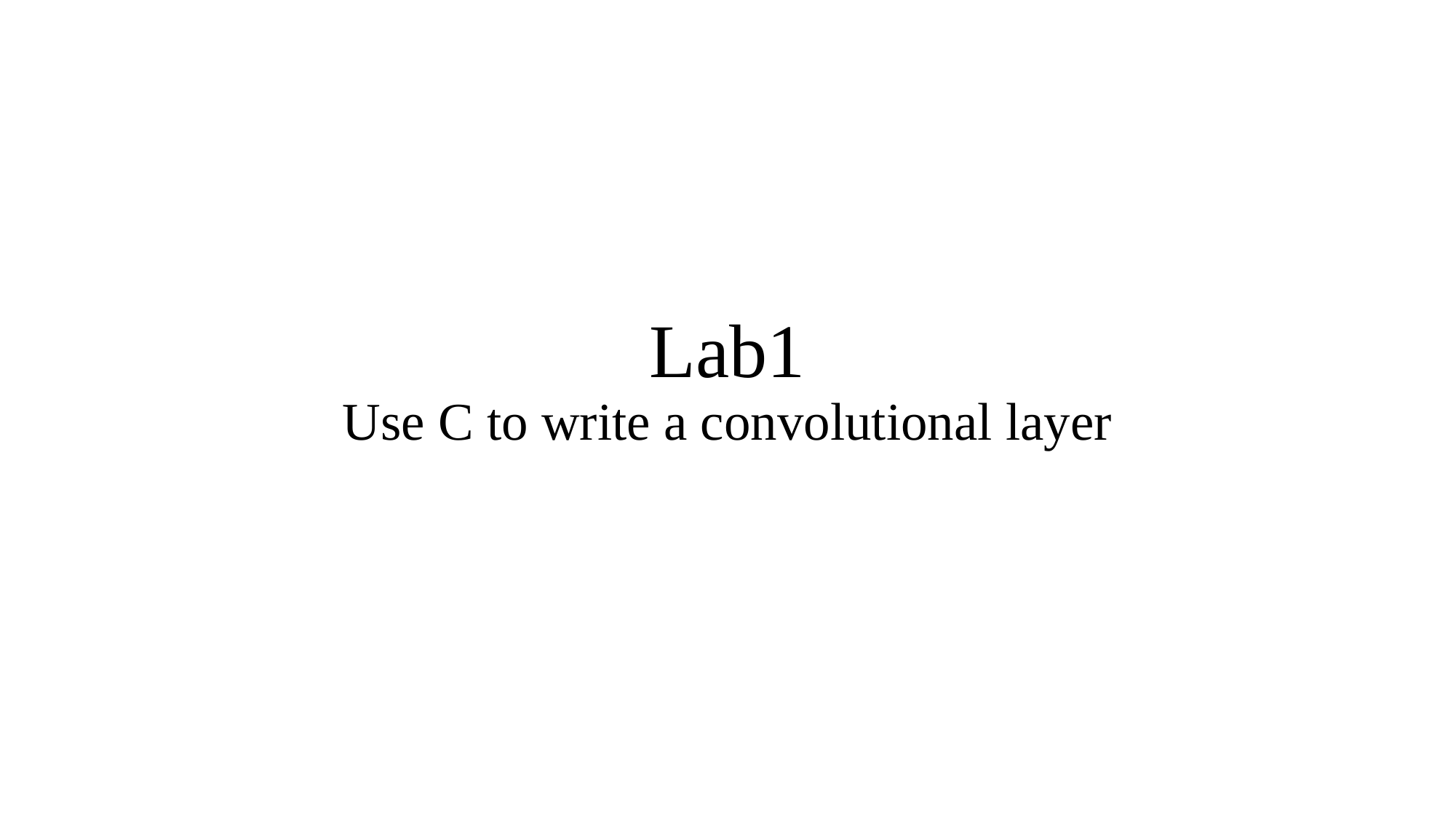

# Lab1 Use C to write a convolutional layer